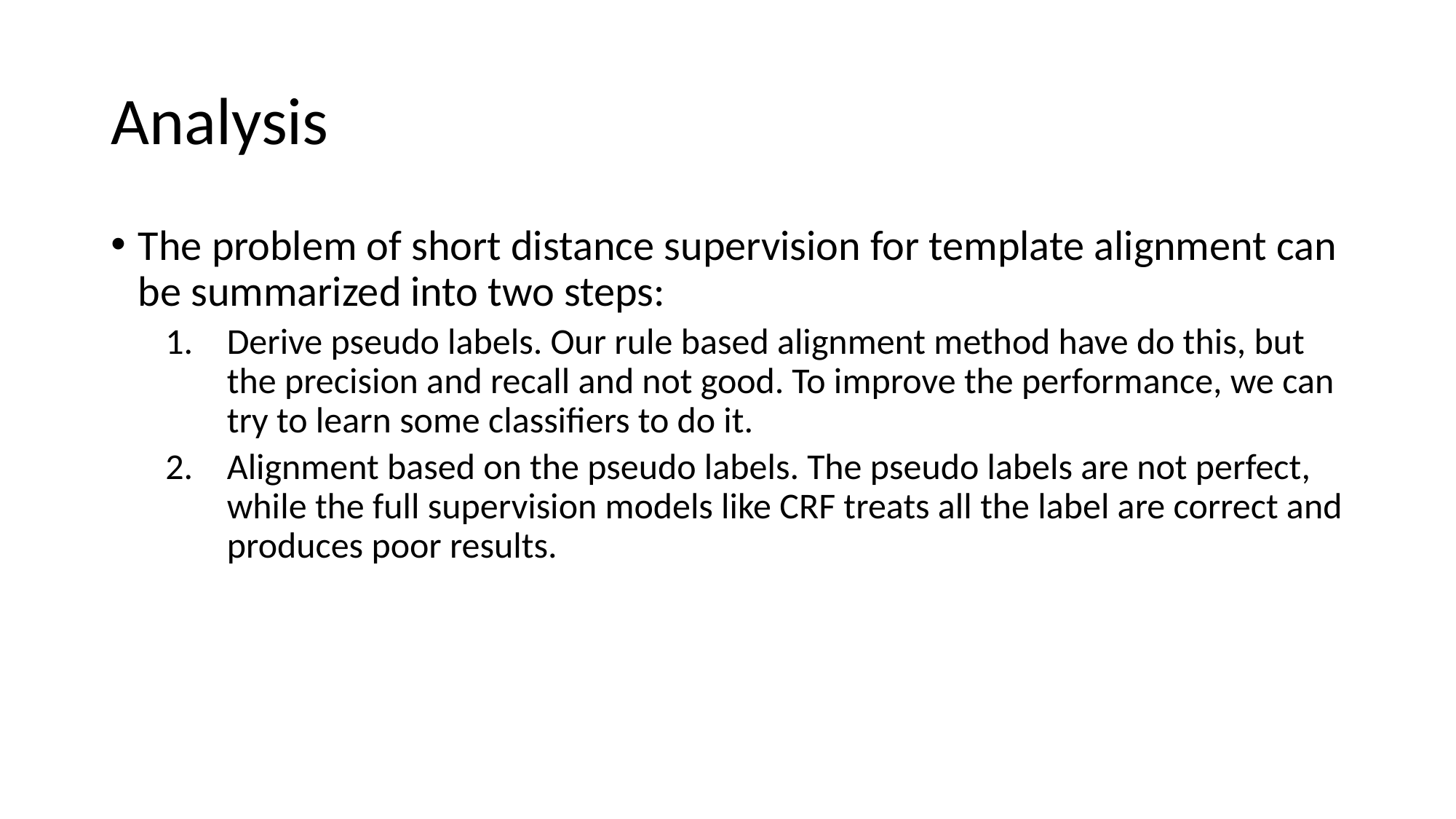

# Analysis
The problem of short distance supervision for template alignment can be summarized into two steps:
Derive pseudo labels. Our rule based alignment method have do this, but the precision and recall and not good. To improve the performance, we can try to learn some classifiers to do it.
Alignment based on the pseudo labels. The pseudo labels are not perfect, while the full supervision models like CRF treats all the label are correct and produces poor results.